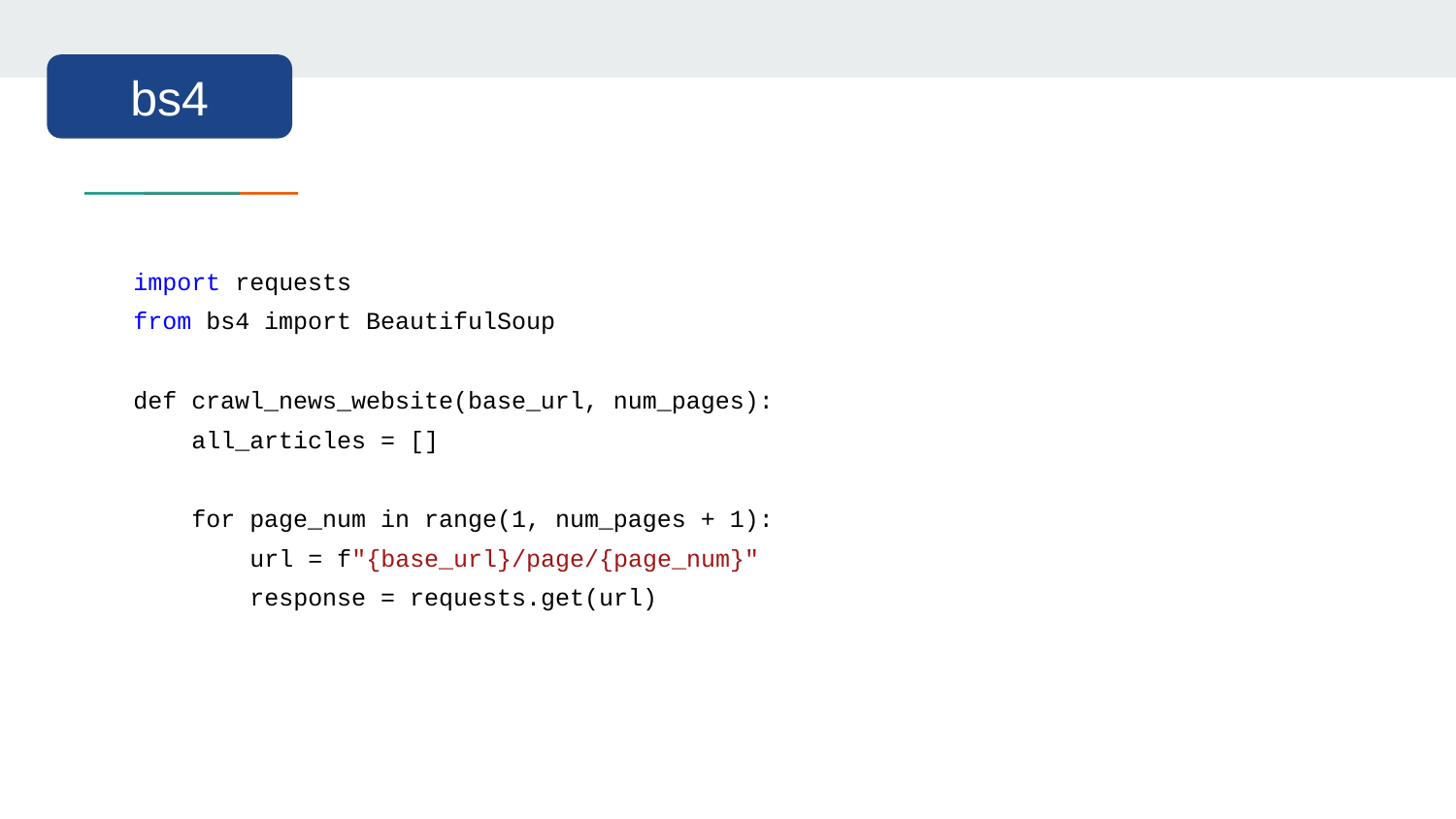

bs4
import requests
from bs4 import BeautifulSoup

def crawl_news_website(base_url, num_pages):
    all_articles = []

    for page_num in range(1, num_pages + 1):
        url = f"{base_url}/page/{page_num}"
        response = requests.get(url)